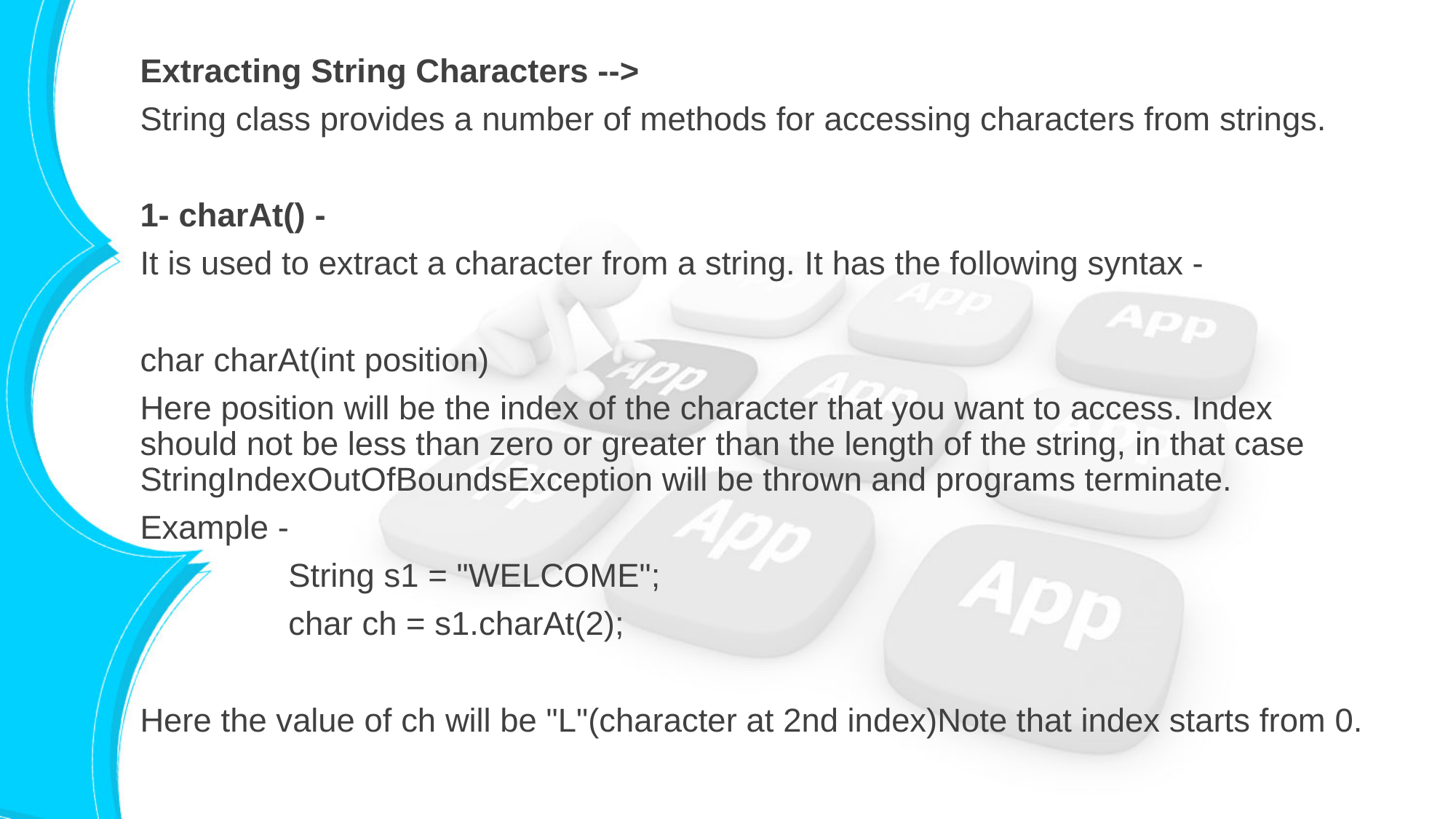

Extracting String Characters -->
String class provides a number of methods for accessing characters from strings.

1- charAt() -
It is used to extract a character from a string. It has the following syntax -

char charAt(int position)
Here position will be the index of the character that you want to access. Index should not be less than zero or greater than the length of the string, in that case StringIndexOutOfBoundsException will be thrown and programs terminate.
Example -
                String s1 = "WELCOME";
                char ch = s1.charAt(2);

Here the value of ch will be "L"(character at 2nd index)Note that index starts from 0.